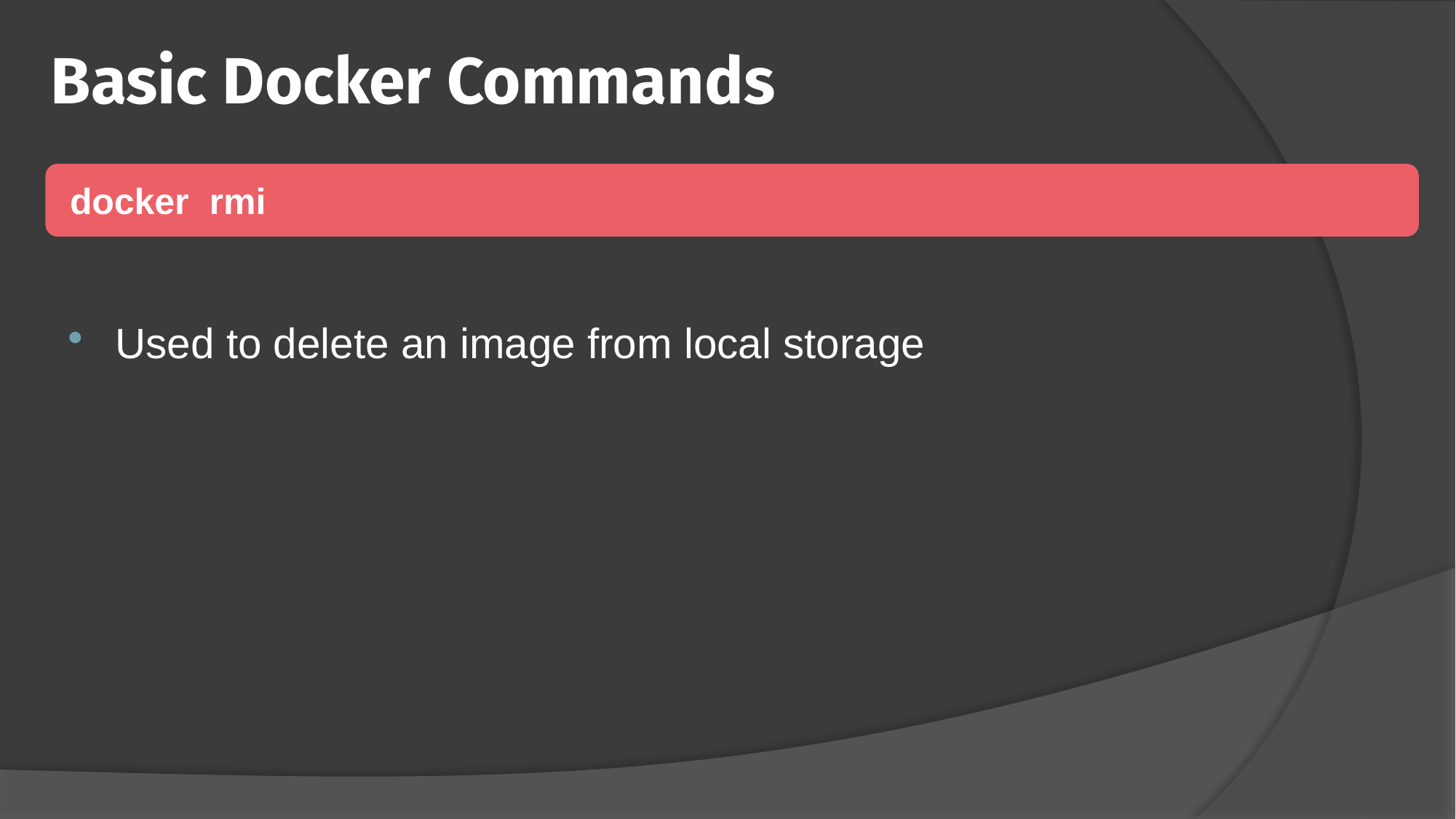

# Basic Docker Commands
 docker  rmi

Used to delete an image from local storage